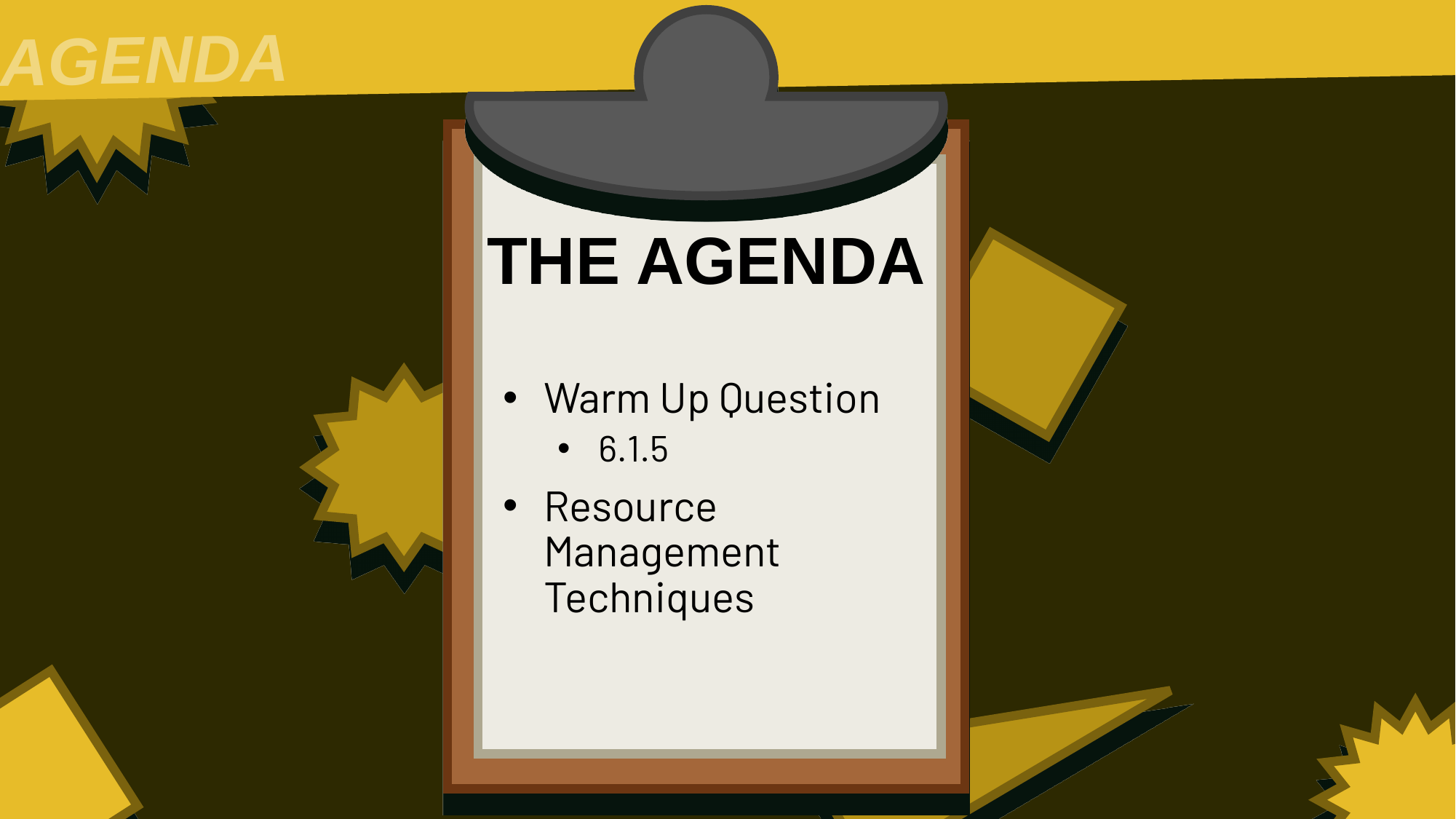

AGENDA

THE AGENDA

Warm Up Question
6.1.5
Resource Management Techniques